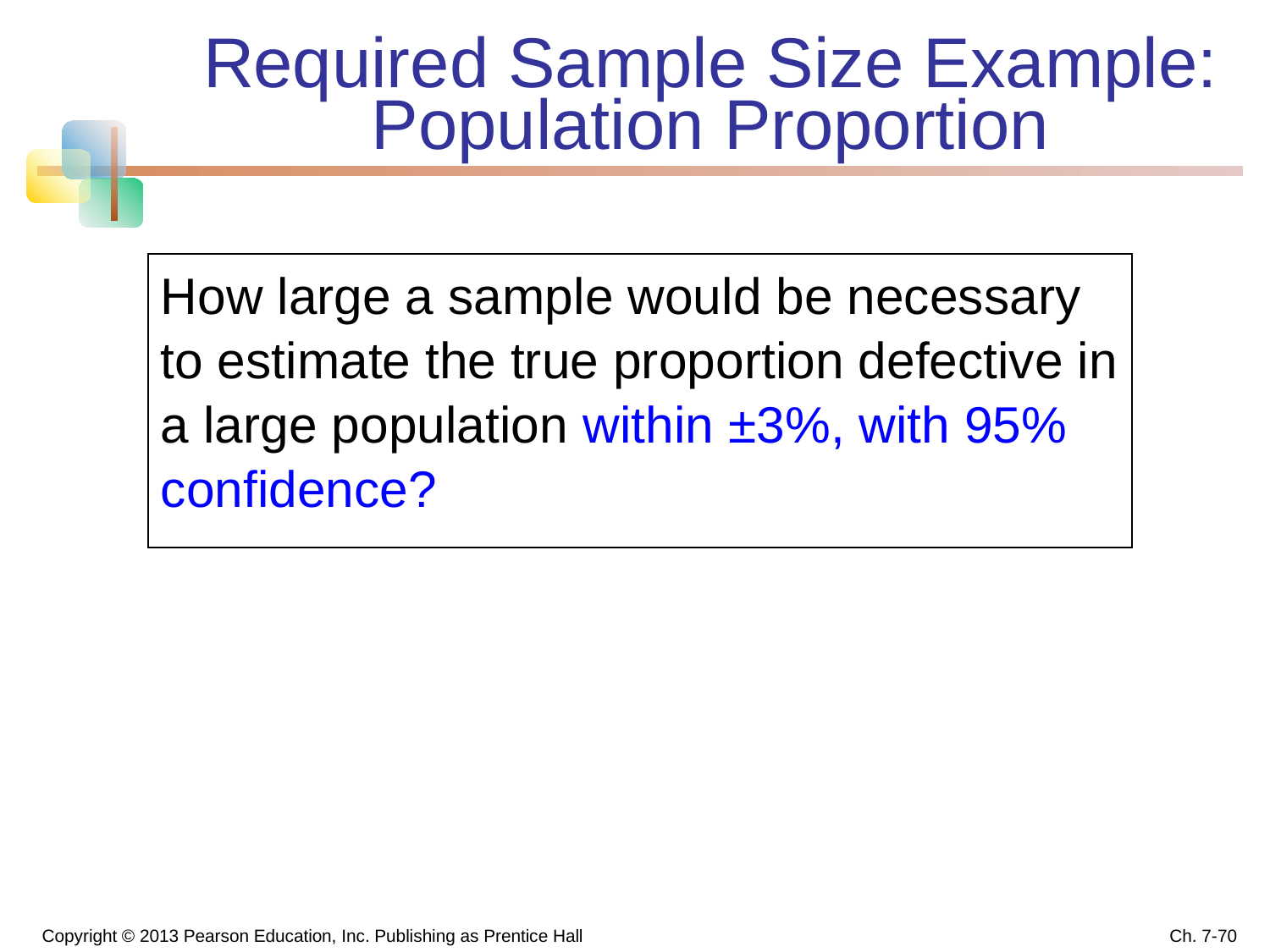

# Required Sample Size Example: Population Proportion
How large a sample would be necessary to estimate the true proportion defective in a large population within ±3%, with 95% confidence?

Copyright © 2013 Pearson Education, Inc. Publishing as Prentice Hall
Ch. 7-70